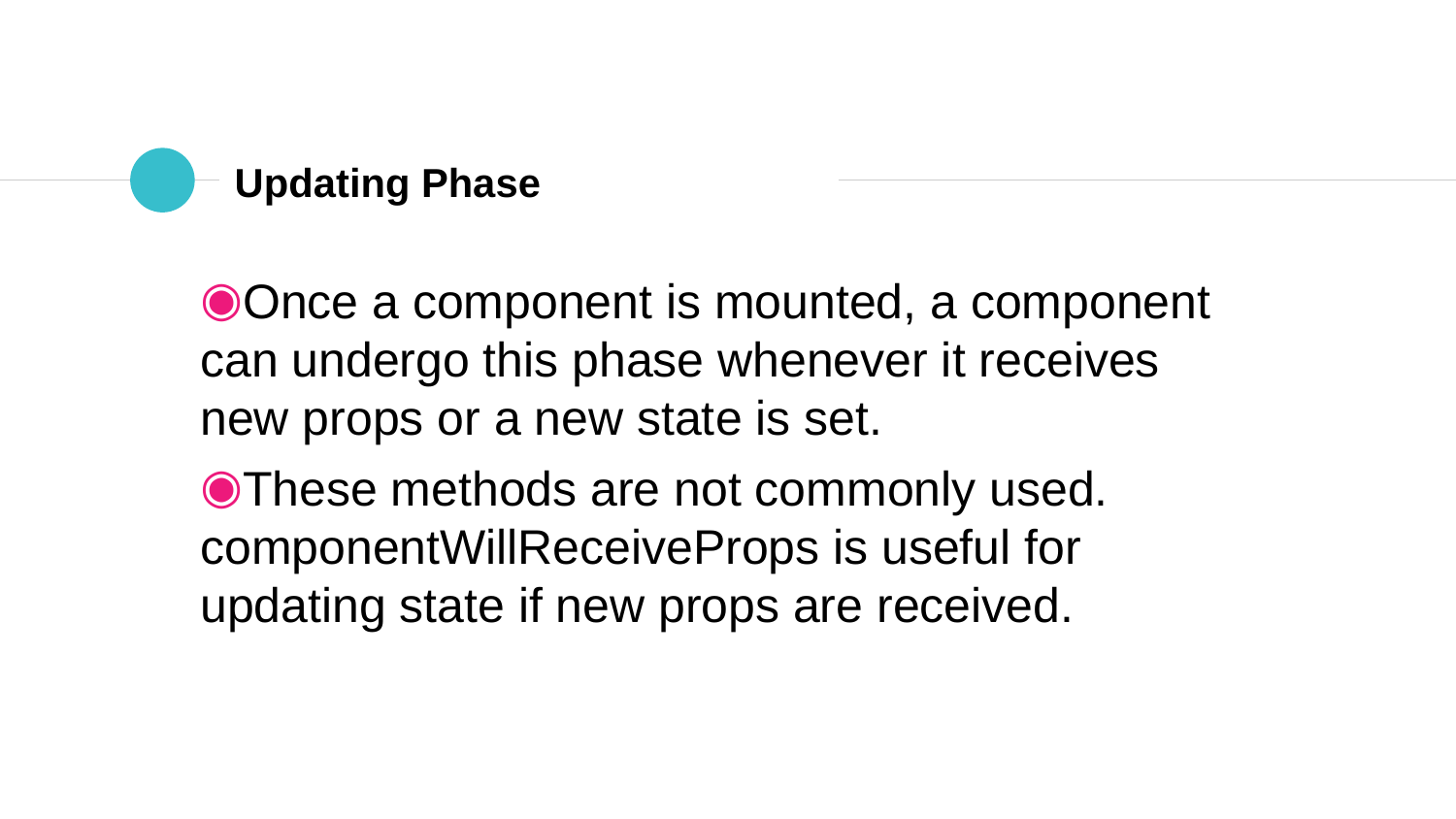

# Updating Phase
Once a component is mounted, a component can undergo this phase whenever it receives new props or a new state is set.
These methods are not commonly used. componentWillReceiveProps is useful for updating state if new props are received.